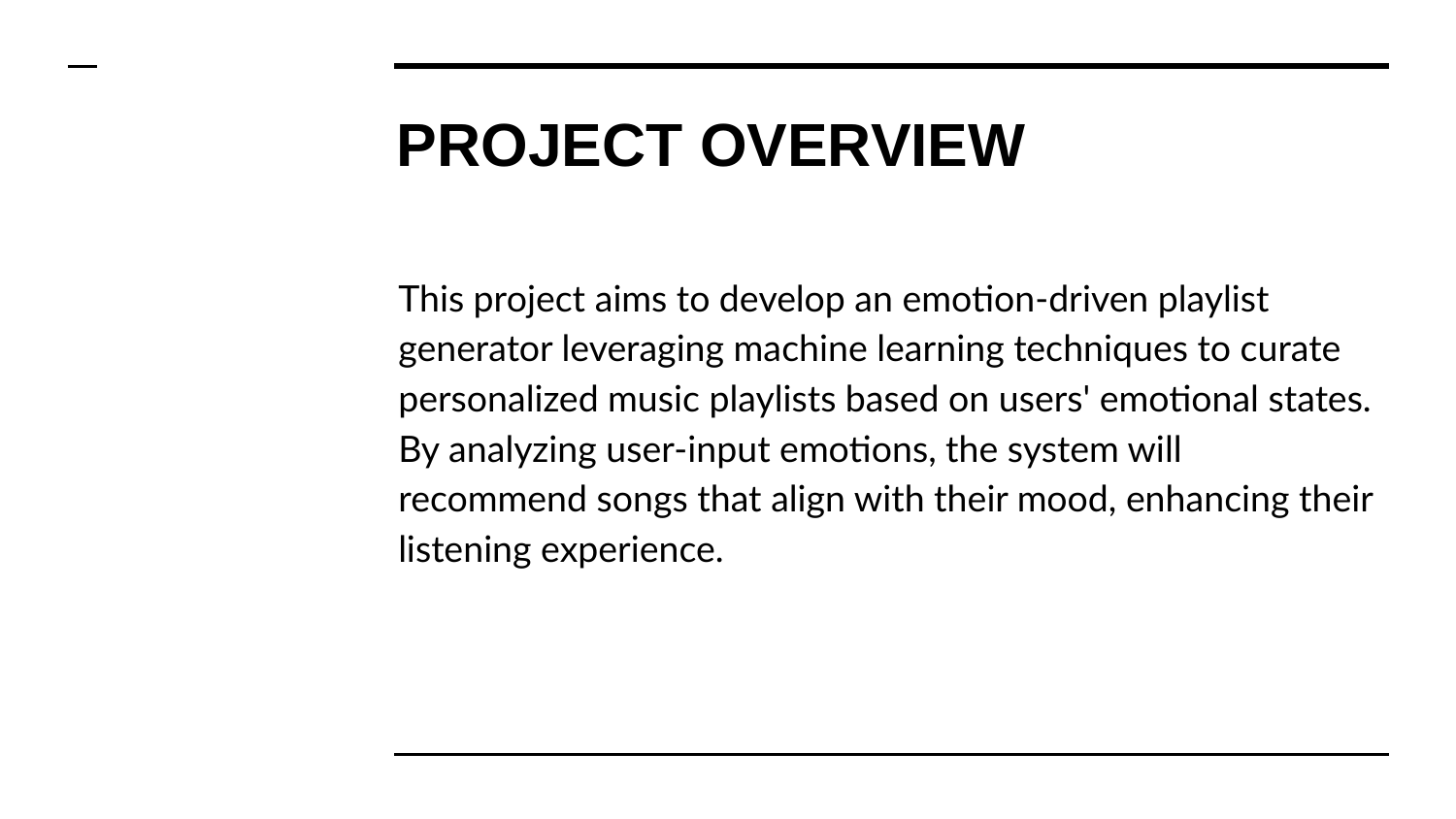

# PROJECT OVERVIEW
This project aims to develop an emotion-driven playlist generator leveraging machine learning techniques to curate personalized music playlists based on users' emotional states. By analyzing user-input emotions, the system will recommend songs that align with their mood, enhancing their listening experience.